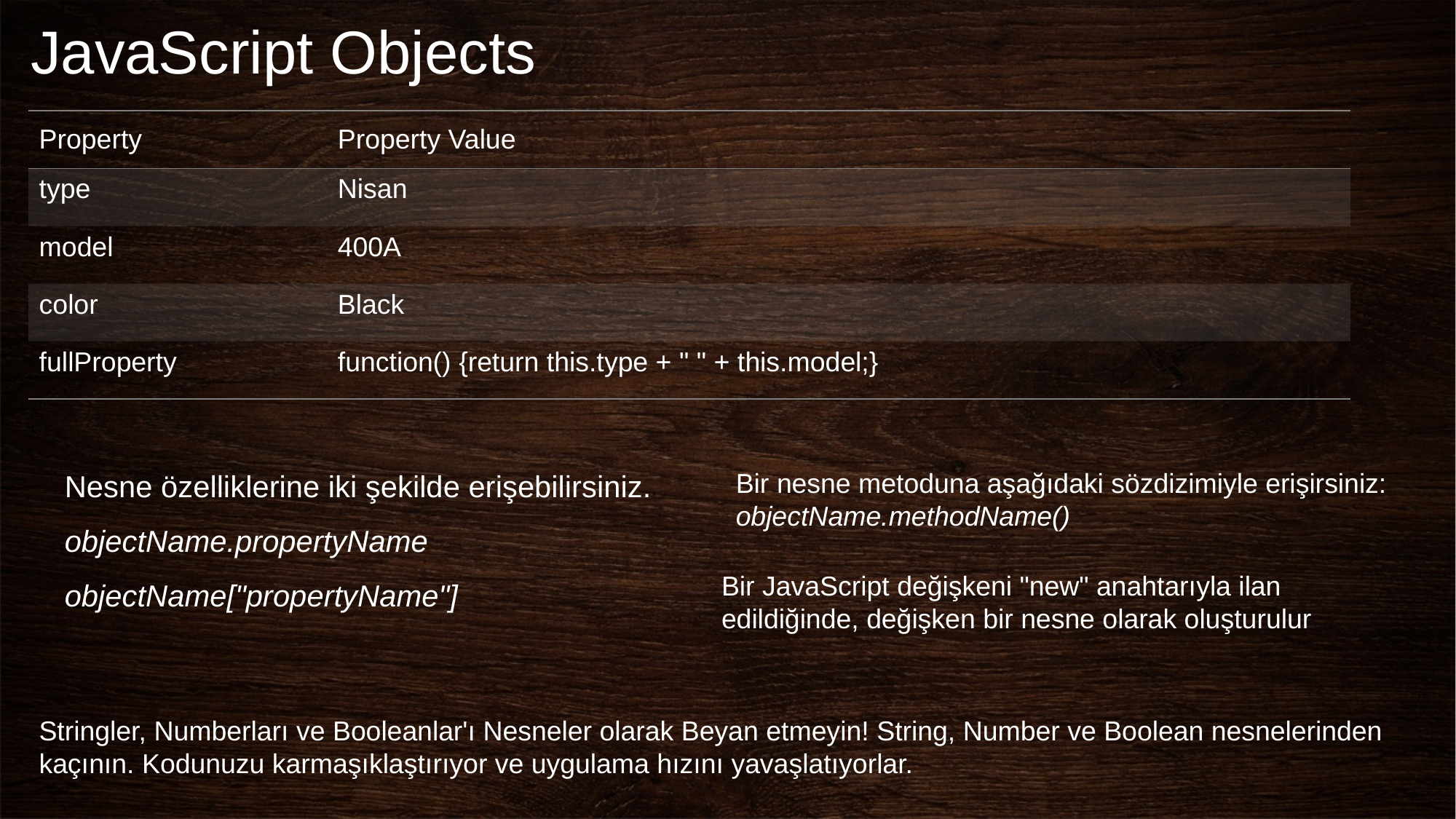

# JavaScript Objects
| Property | Property Value |
| --- | --- |
| type | Nisan |
| model | 400A |
| color | Black |
| fullProperty | function() {return this.type + " " + this.model;} |
Nesne özelliklerine iki şekilde erişebilirsiniz.
objectName.propertyName
objectName["propertyName"]
Bir nesne metoduna aşağıdaki sözdizimiyle erişirsiniz:
objectName.methodName()

Bir JavaScript değişkeni "new" anahtarıyla ilan edildiğinde, değişken bir nesne olarak oluşturulur
Stringler, Numberları ve Booleanlar'ı Nesneler olarak Beyan etmeyin! String, Number ve Boolean nesnelerinden kaçının. Kodunuzu karmaşıklaştırıyor ve uygulama hızını yavaşlatıyorlar.